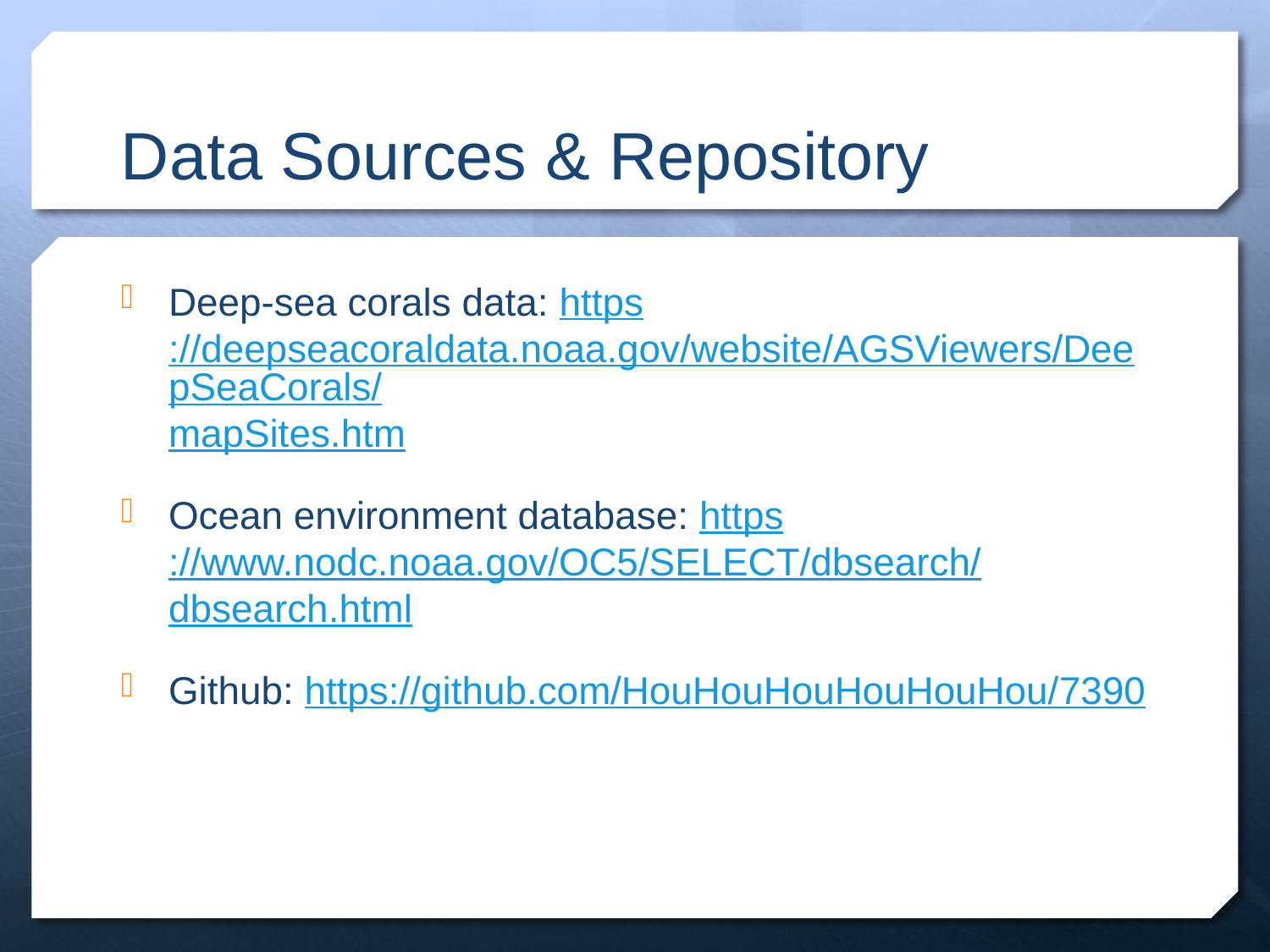

# Data Sources & Repository
Deep-sea corals data: https://deepseacoraldata.noaa.gov/website/AGSViewers/DeepSeaCorals/mapSites.htm
Ocean environment database: https://www.nodc.noaa.gov/OC5/SELECT/dbsearch/dbsearch.html
Github: https://github.com/HouHouHouHouHouHou/7390